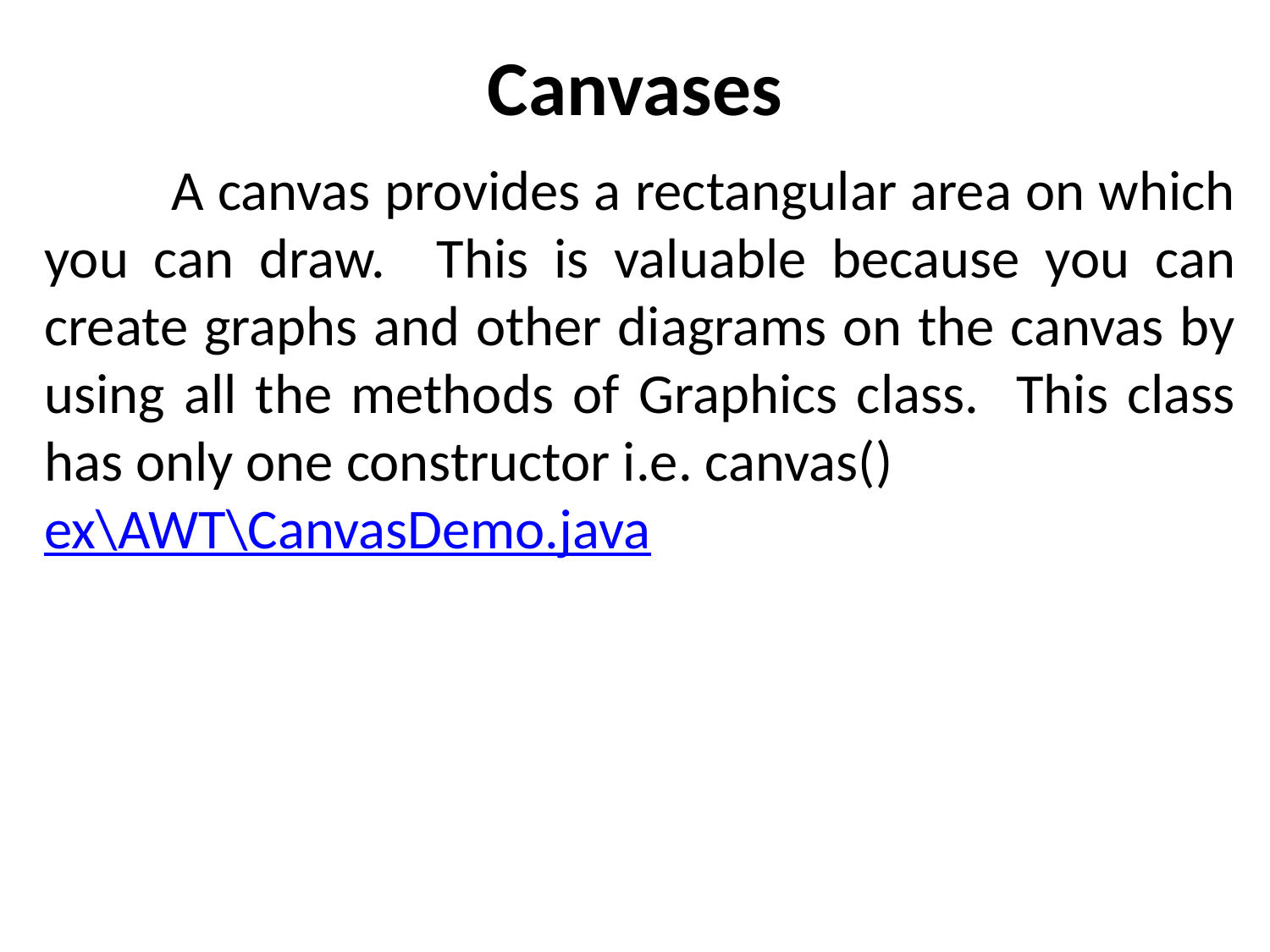

# Canvases
	A canvas provides a rectangular area on which you can draw.  This is valuable because you can create graphs and other diagrams on the canvas by using all the methods of Graphics class.  This class has only one constructor i.e. canvas()
ex\AWT\CanvasDemo.java